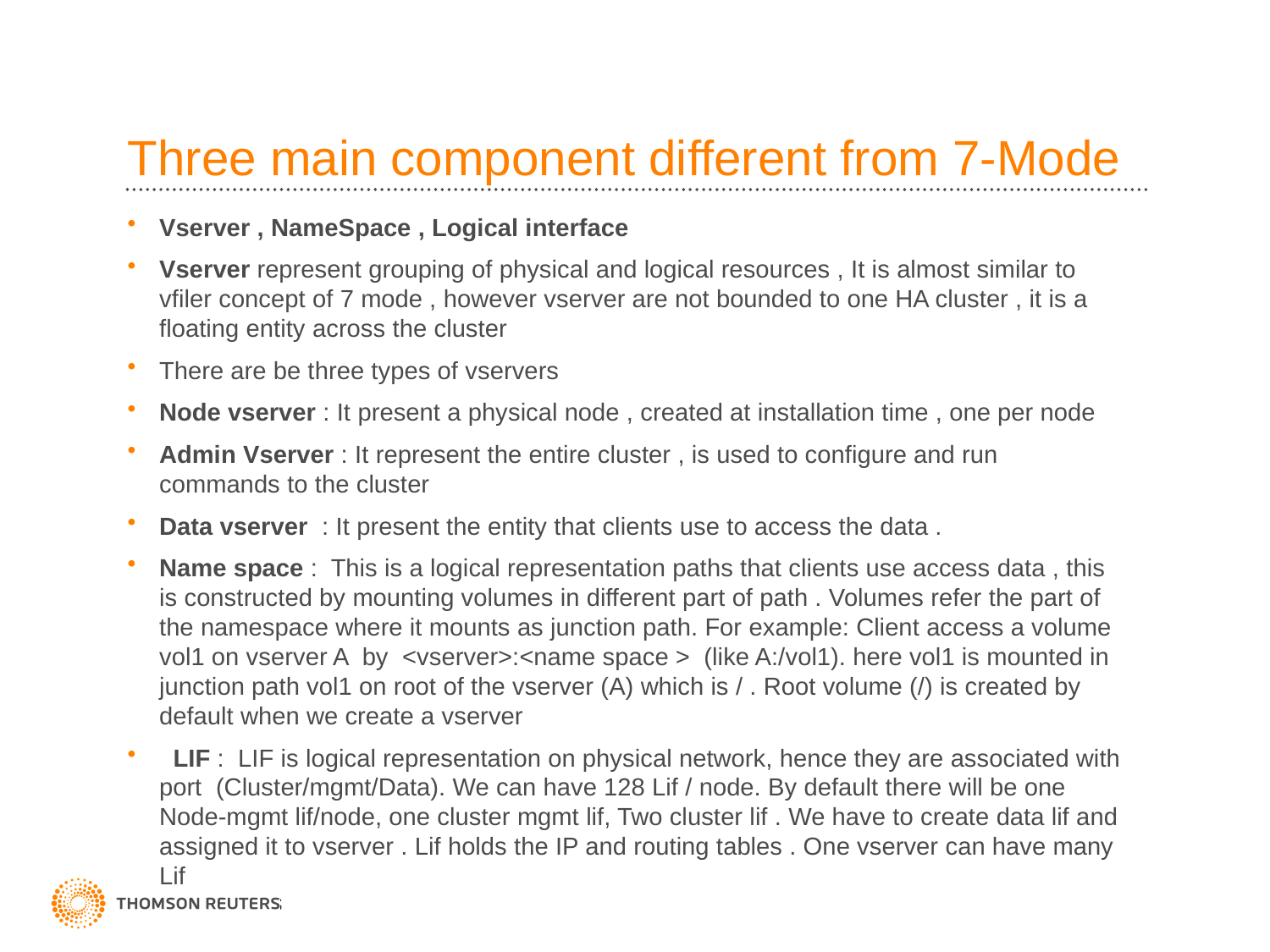

# Three main component different from 7-Mode
Vserver , NameSpace , Logical interface
Vserver represent grouping of physical and logical resources , It is almost similar to vfiler concept of 7 mode , however vserver are not bounded to one HA cluster , it is a floating entity across the cluster
There are be three types of vservers
Node vserver : It present a physical node , created at installation time , one per node
Admin Vserver : It represent the entire cluster , is used to configure and run commands to the cluster
Data vserver  : It present the entity that clients use to access the data .
Name space :  This is a logical representation paths that clients use access data , this is constructed by mounting volumes in different part of path . Volumes refer the part of the namespace where it mounts as junction path. For example: Client access a volume vol1 on vserver A  by  <vserver>:<name space >  (like A:/vol1). here vol1 is mounted in junction path vol1 on root of the vserver (A) which is / . Root volume (/) is created by default when we create a vserver
  LIF :  LIF is logical representation on physical network, hence they are associated with port  (Cluster/mgmt/Data). We can have 128 Lif / node. By default there will be one Node-mgmt lif/node, one cluster mgmt lif, Two cluster lif . We have to create data lif and assigned it to vserver . Lif holds the IP and routing tables . One vserver can have many Lif